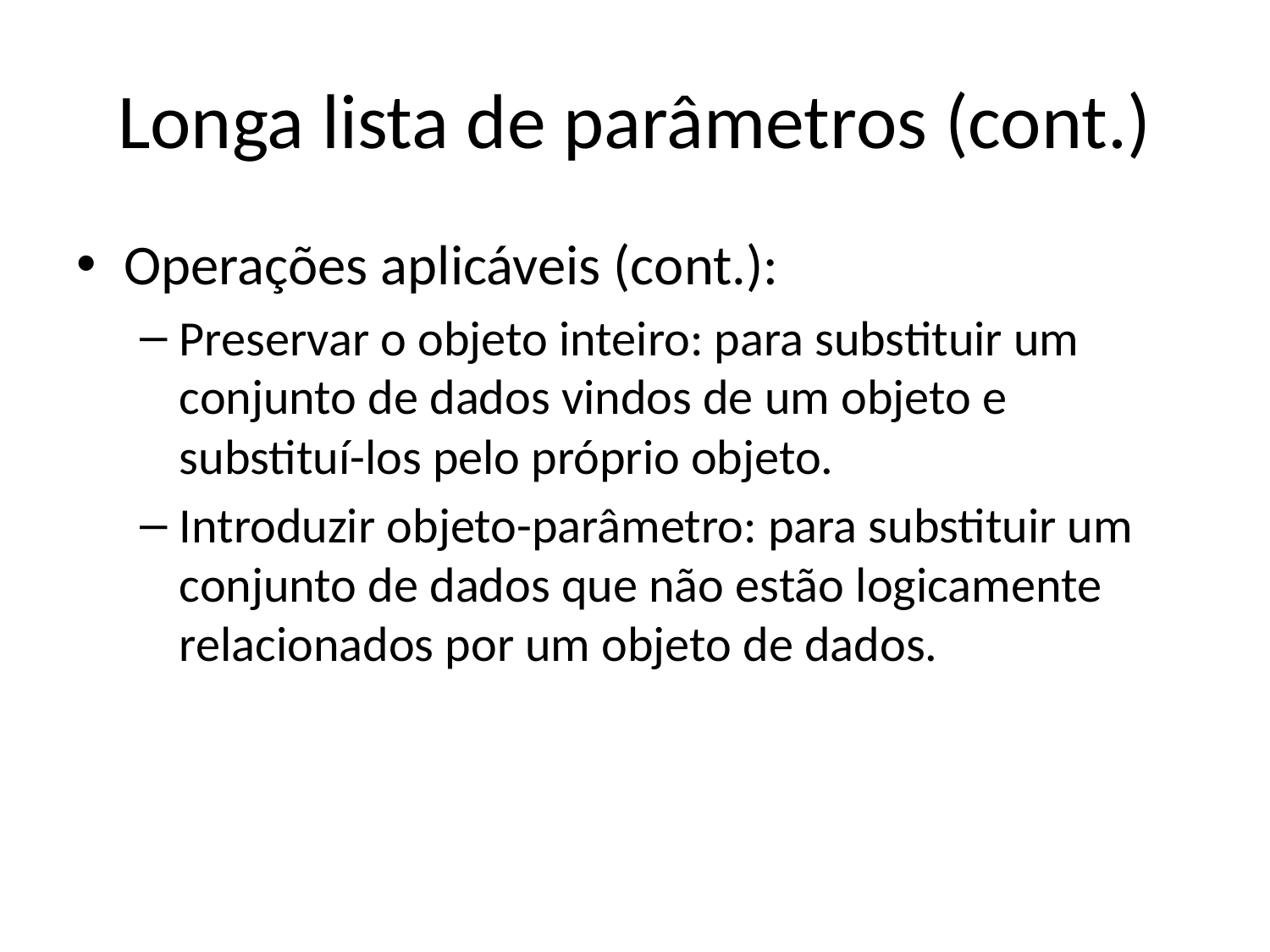

# Longa lista de parâmetros (cont.)
Operações aplicáveis (cont.):
Preservar o objeto inteiro: para substituir um conjunto de dados vindos de um objeto e substituí-los pelo próprio objeto.
Introduzir objeto-parâmetro: para substituir um conjunto de dados que não estão logicamente relacionados por um objeto de dados.